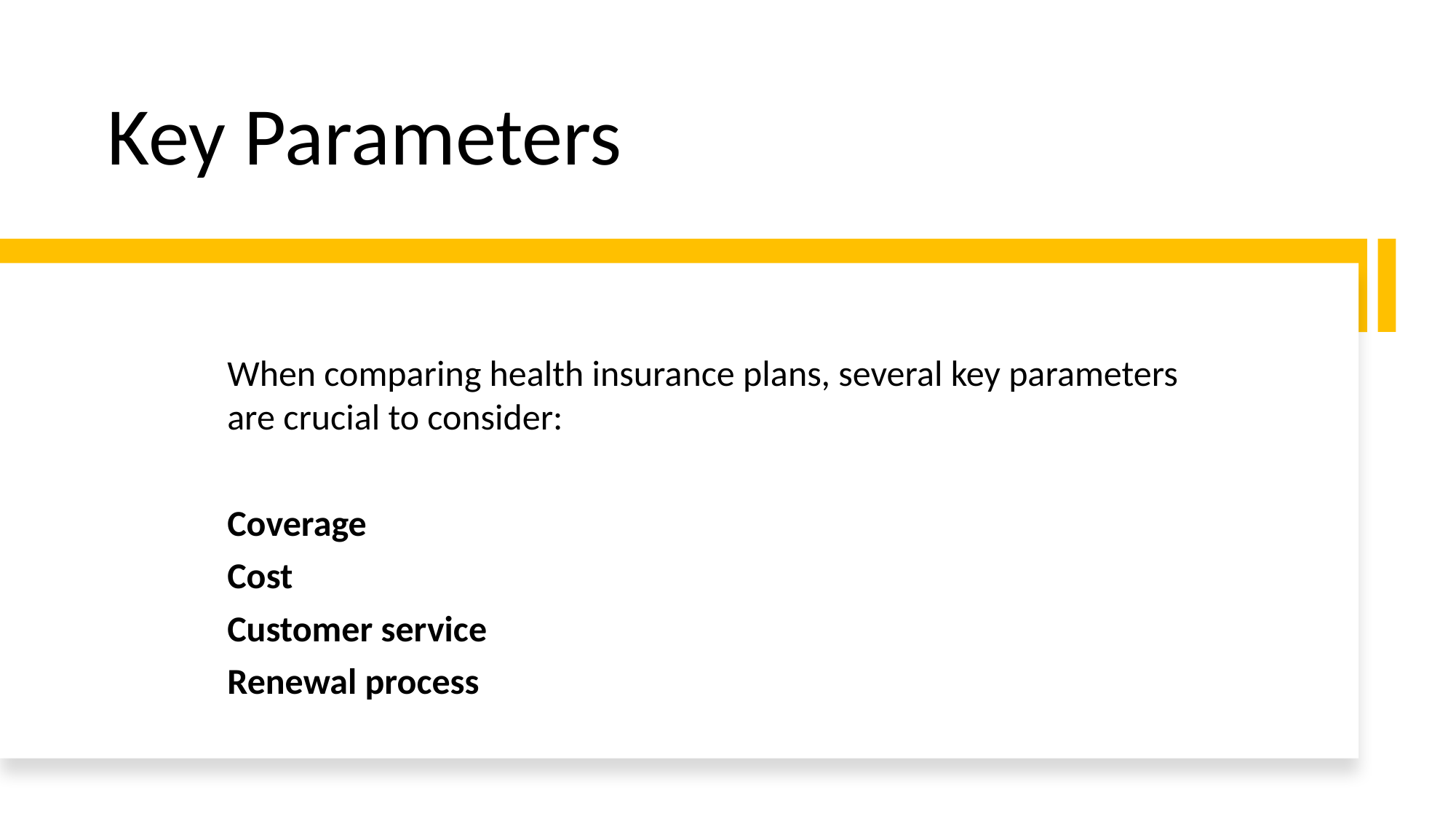

# Key Parameters

When comparing health insurance plans, several key parameters are crucial to consider:

Coverage
Cost
Customer service
Renewal process